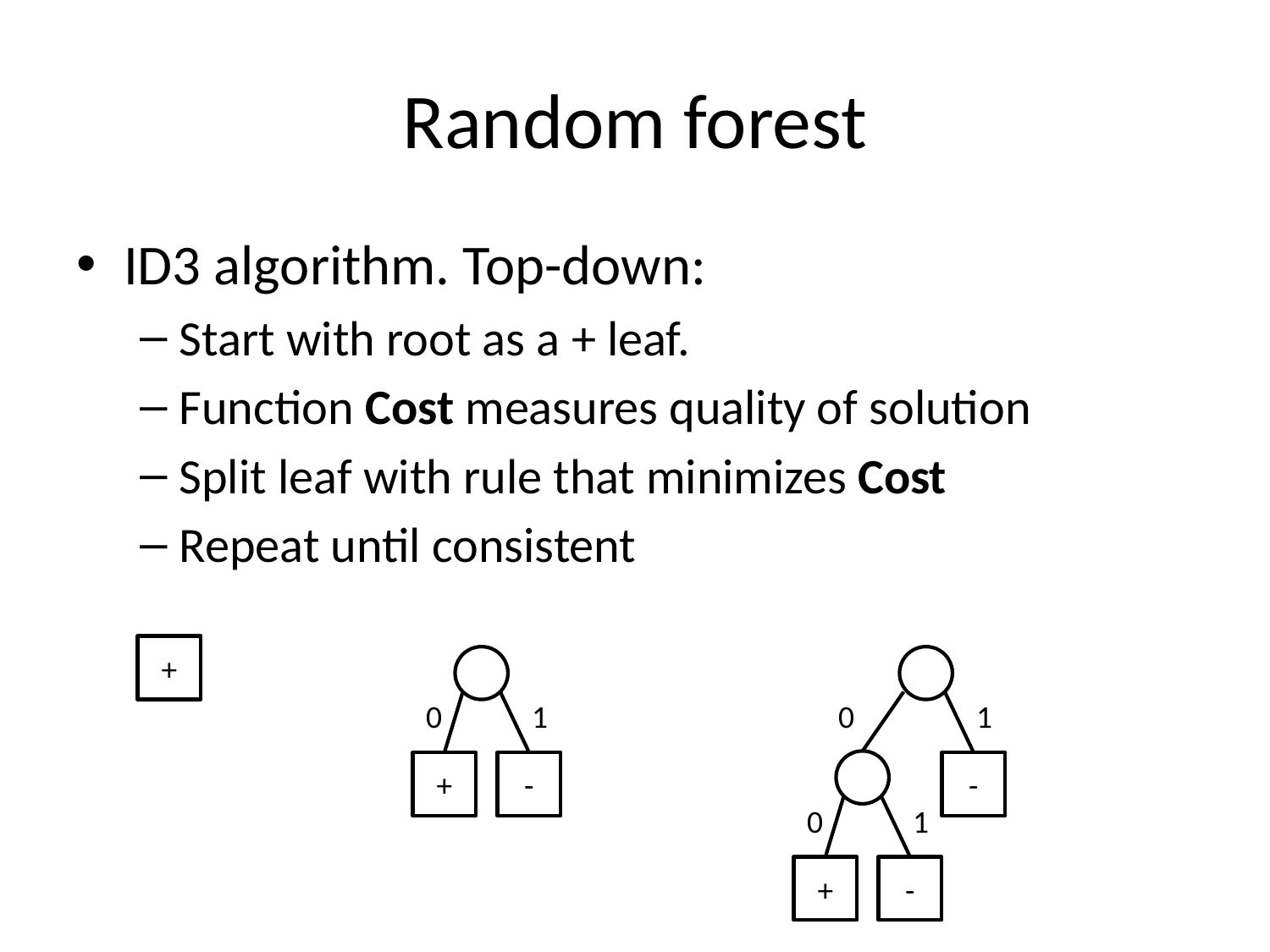

# Random forest
ID3 algorithm. Top-down:
Start with root as a + leaf.
Function Cost measures quality of solution
Split leaf with rule that minimizes Cost
Repeat until consistent
+

0
1
0
1

+
-
-
0
1
+
-